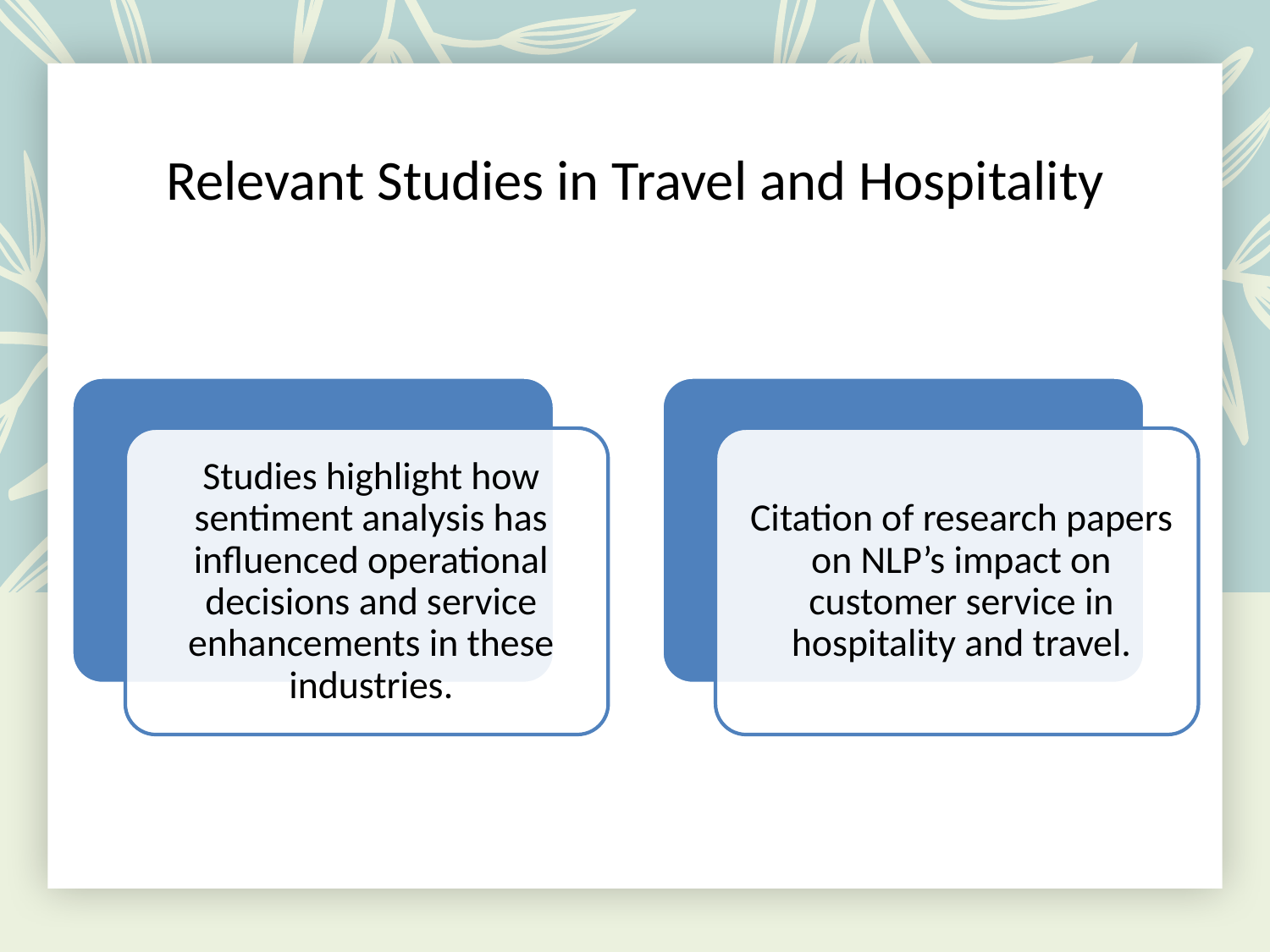

# Relevant Studies in Travel and Hospitality
Studies highlight how sentiment analysis has influenced operational decisions and service enhancements in these industries.
Citation of research papers on NLP’s impact on customer service in hospitality and travel.